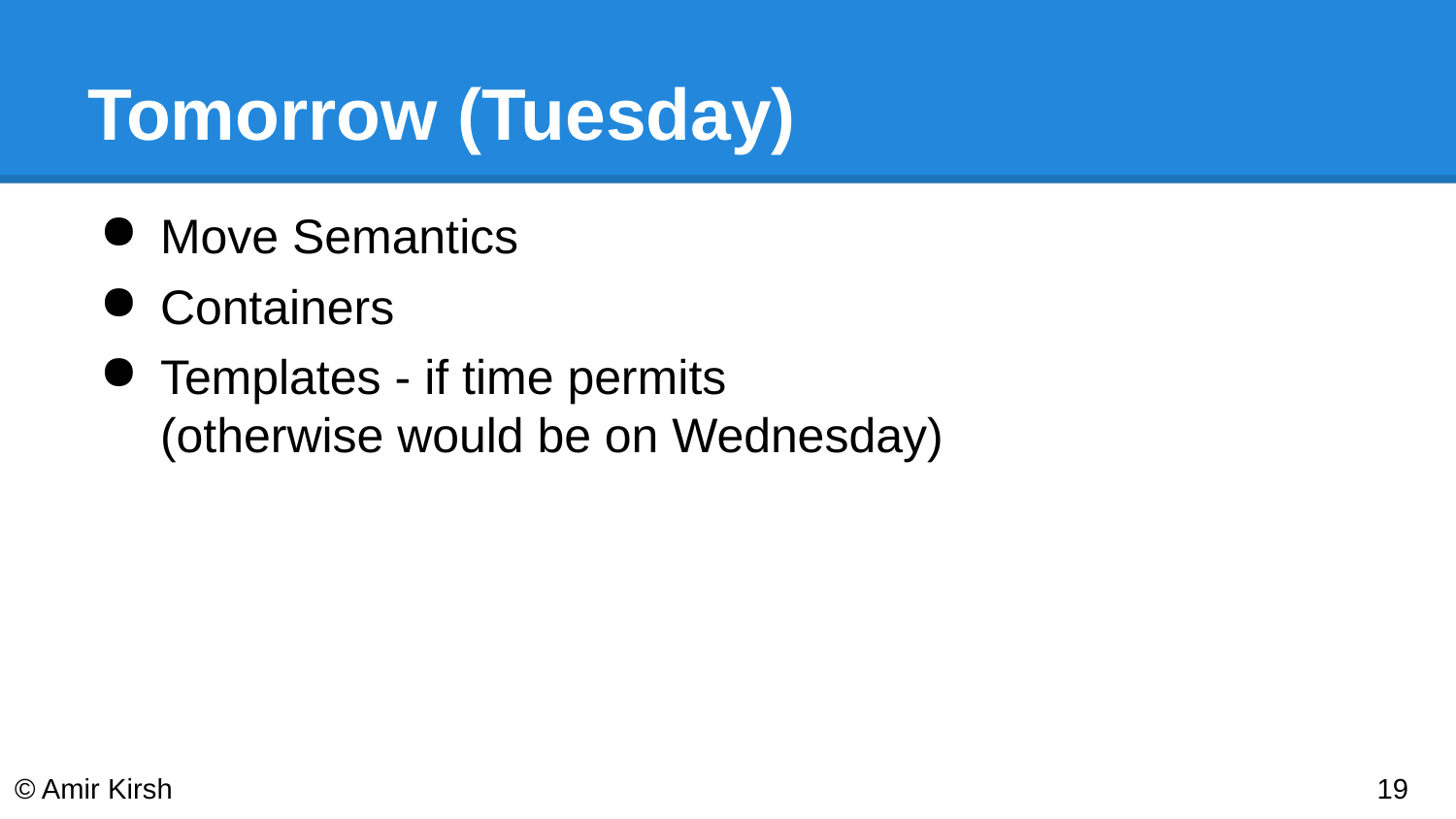

# Tomorrow (Tuesday)
Move Semantics
Containers
Templates - if time permits
(otherwise would be on Wednesday)
© Amir Kirsh
19